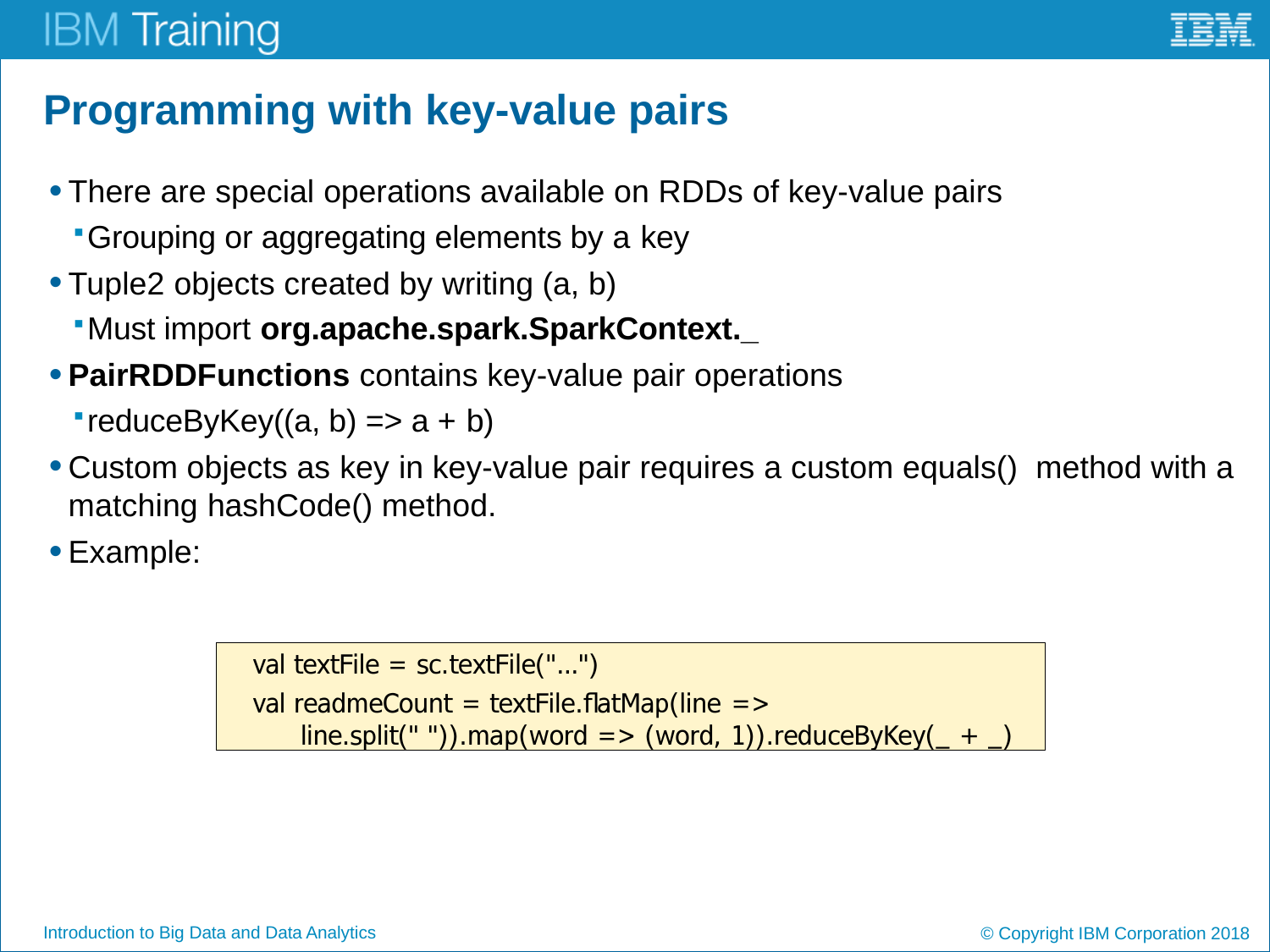

# Programming with key-value pairs
There are special operations available on RDDs of key-value pairs
Grouping or aggregating elements by a key
Tuple2 objects created by writing (a, b)
Must import org.apache.spark.SparkContext._
PairRDDFunctions contains key-value pair operations
reduceByKey((a, b) => a + b)
Custom objects as key in key-value pair requires a custom equals()  method with a matching hashCode() method.
Example:

val textFile = sc.textFile("…")
val readmeCount = textFile.flatMap(line =>
line.split(" ")).map(word => (word, 1)).reduceByKey(_ + _)